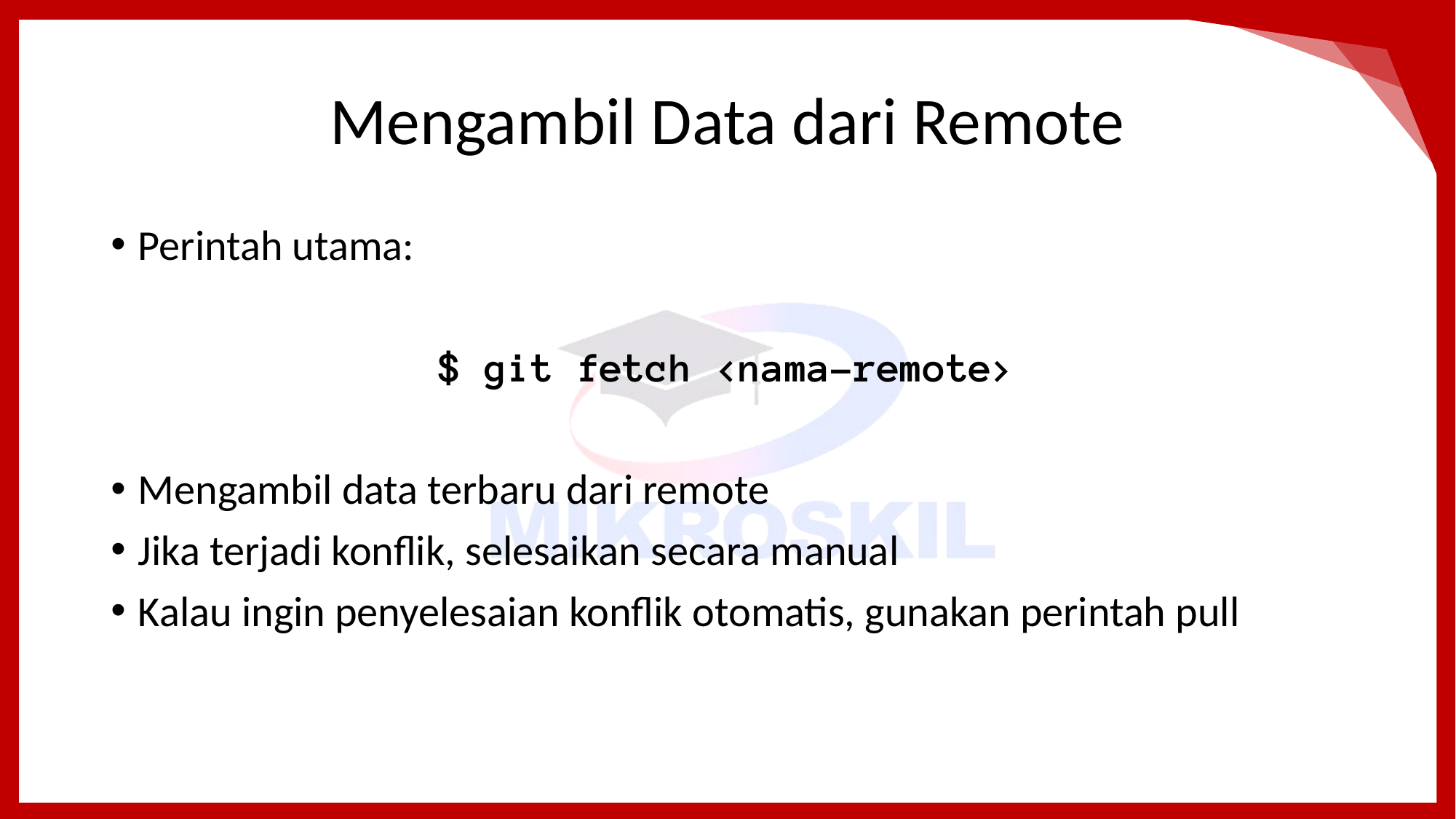

# Mengambil Data dari Remote
Perintah utama:

$ git fetch <nama-remote>

Mengambil data terbaru dari remote
Jika terjadi konflik, selesaikan secara manual
Kalau ingin penyelesaian konflik otomatis, gunakan perintah pull